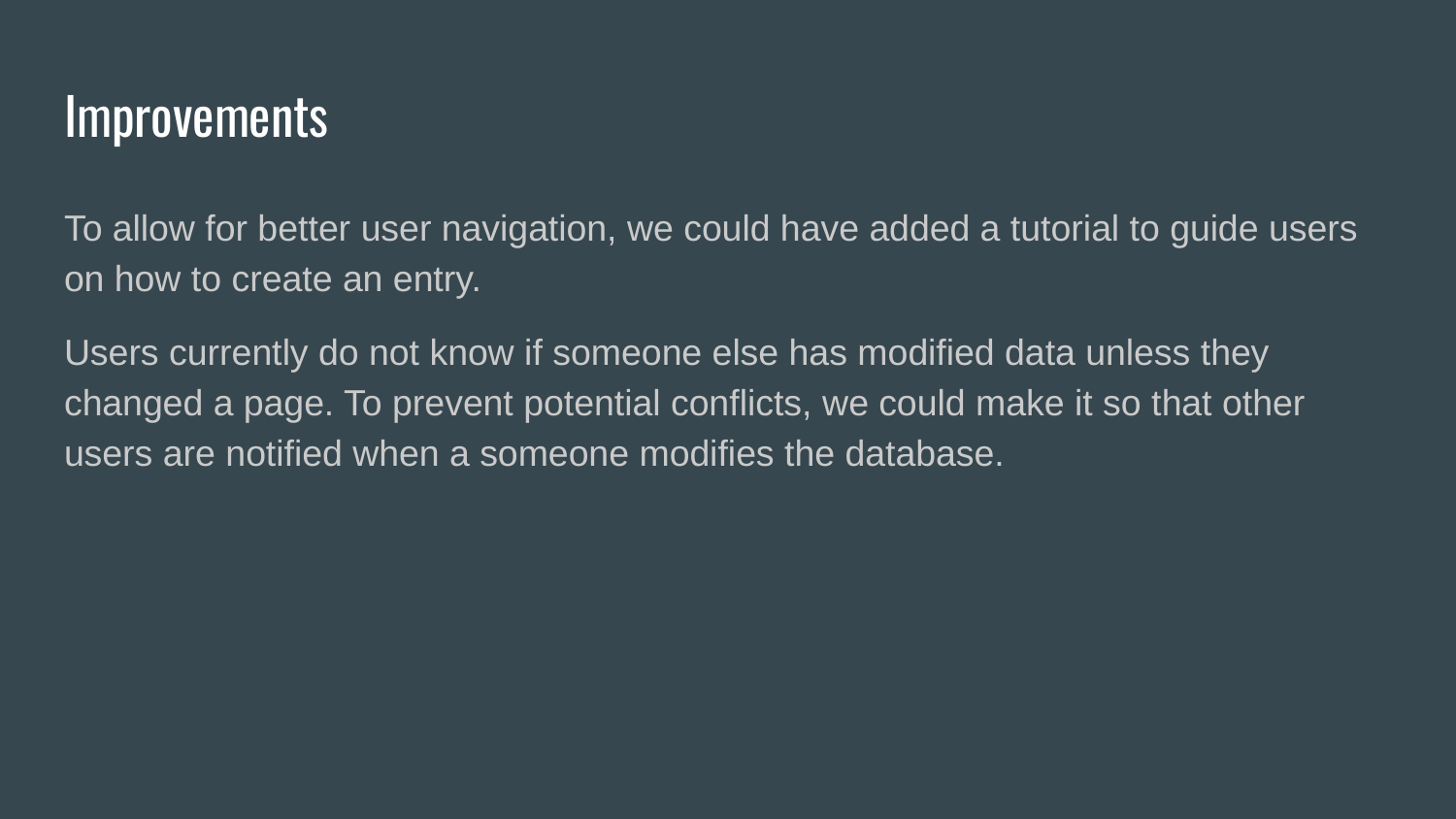

# Improvements
To allow for better user navigation, we could have added a tutorial to guide users on how to create an entry.
Users currently do not know if someone else has modified data unless they changed a page. To prevent potential conflicts, we could make it so that other users are notified when a someone modifies the database.